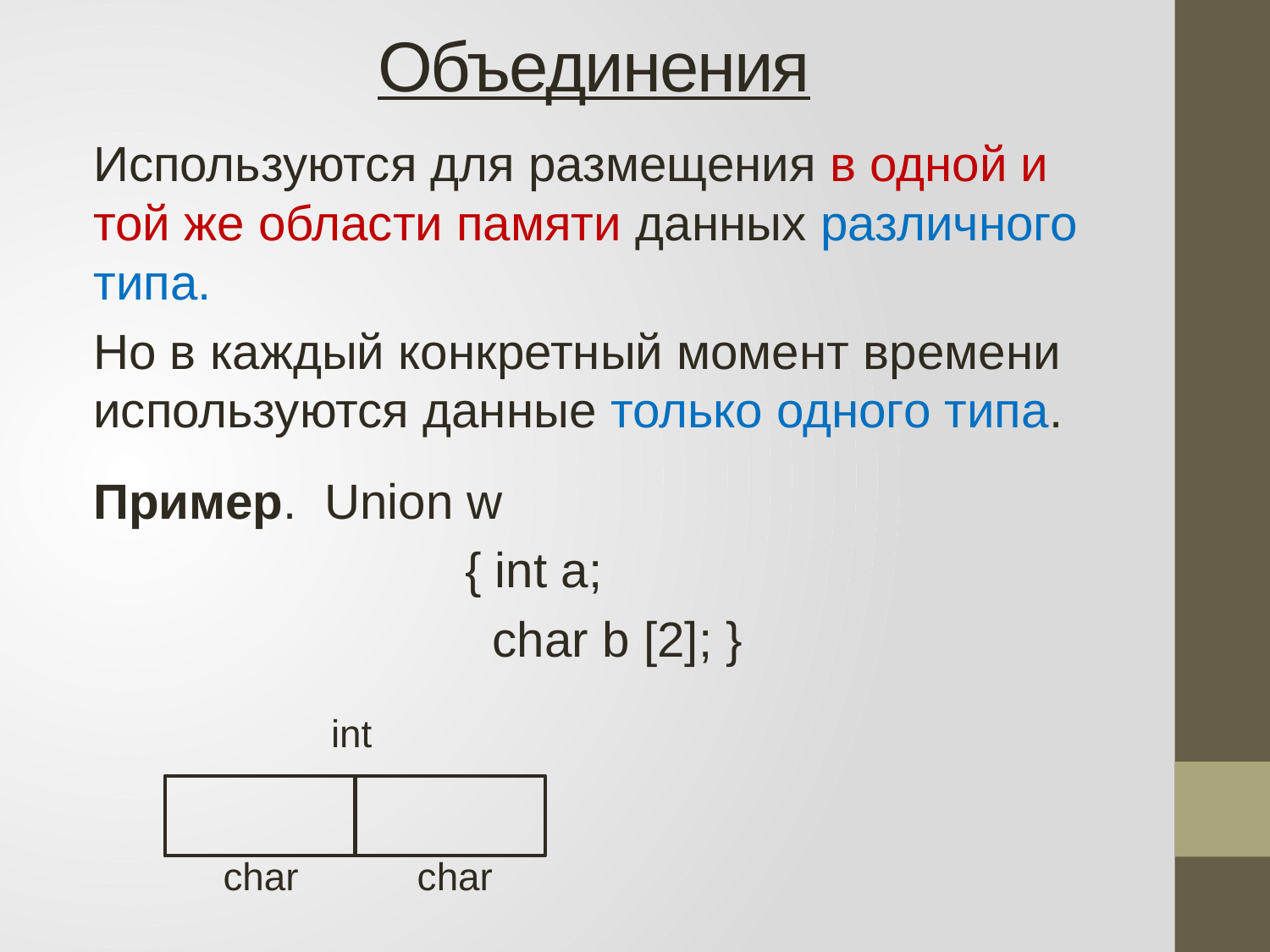

# Объединения
Используются для размещения в одной и той же области памяти данных различного типа.
Но в каждый конкретный момент времени используются данные только одного типа.
Пример.  Union w
                           { int a;
                             char b [2]; }

                      int

            char           char